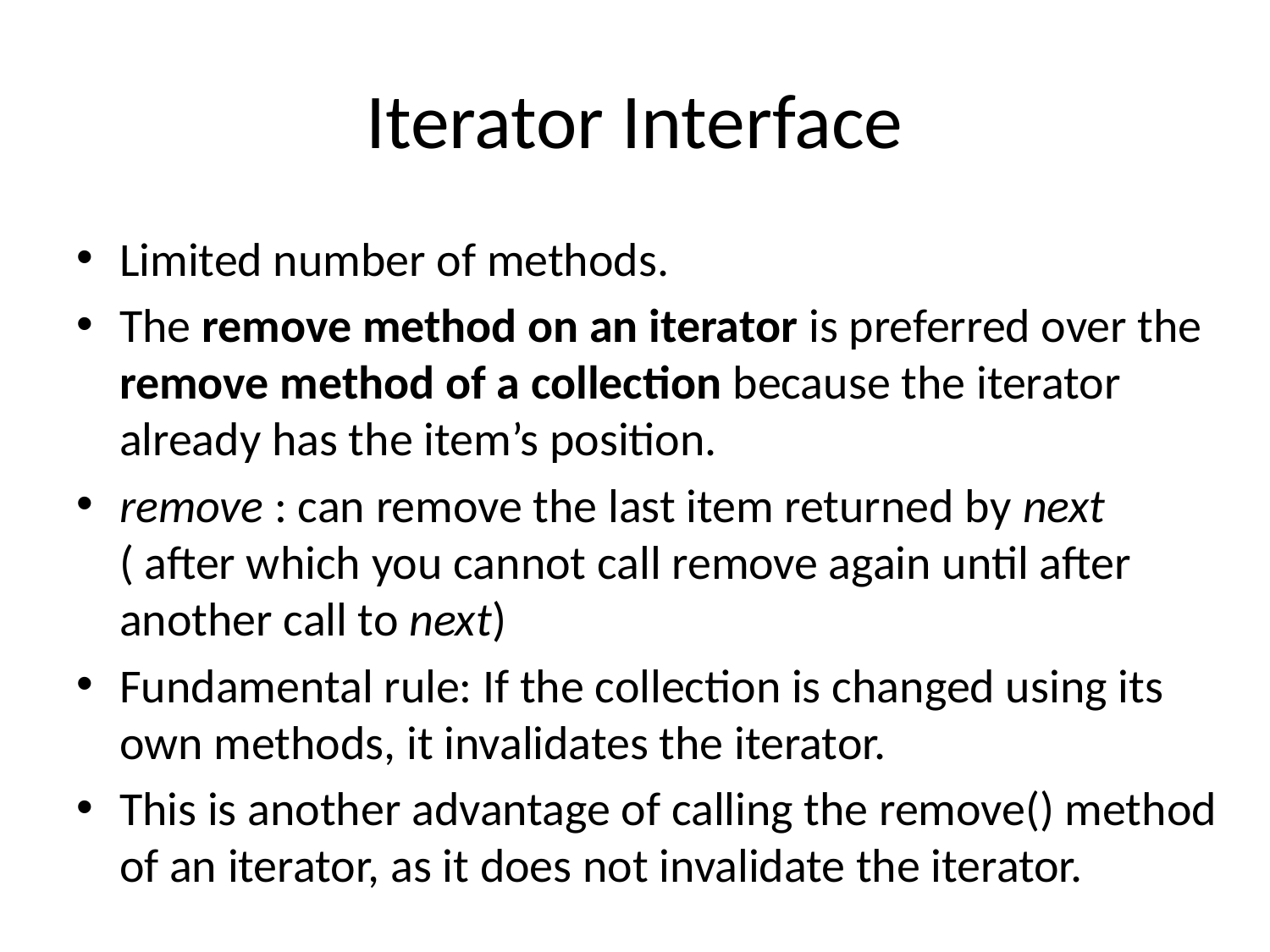

# Iterator Interface
Limited number of methods.
The remove method on an iterator is preferred over the remove method of a collection because the iterator already has the item’s position.
remove : can remove the last item returned by next ( after which you cannot call remove again until after another call to next)
Fundamental rule: If the collection is changed using its own methods, it invalidates the iterator.
This is another advantage of calling the remove() method of an iterator, as it does not invalidate the iterator.